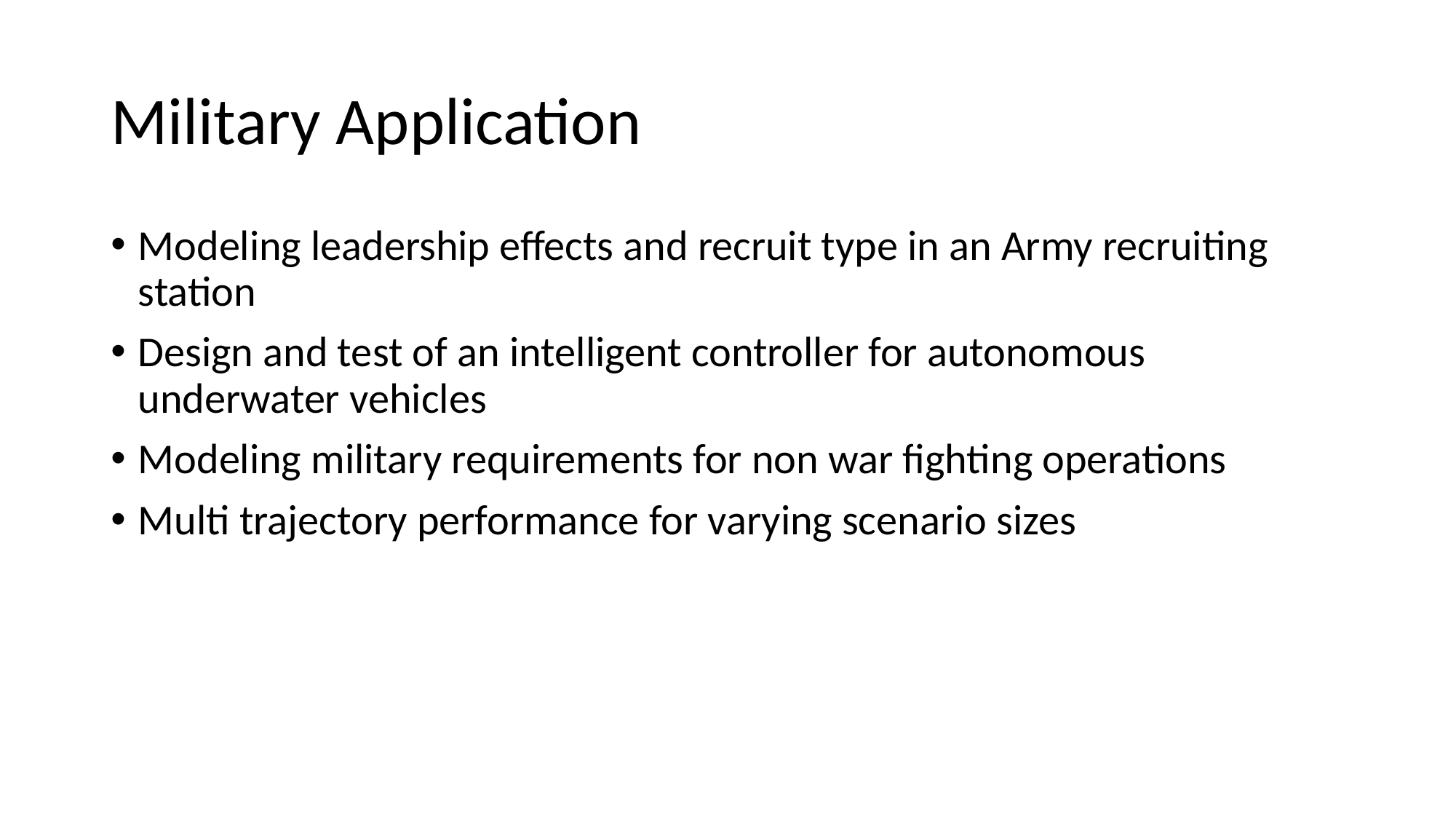

# Military Application
Modeling leadership effects and recruit type in an Army recruiting station
Design and test of an intelligent controller for autonomous underwater vehicles
Modeling military requirements for non war fighting operations
Multi trajectory performance for varying scenario sizes